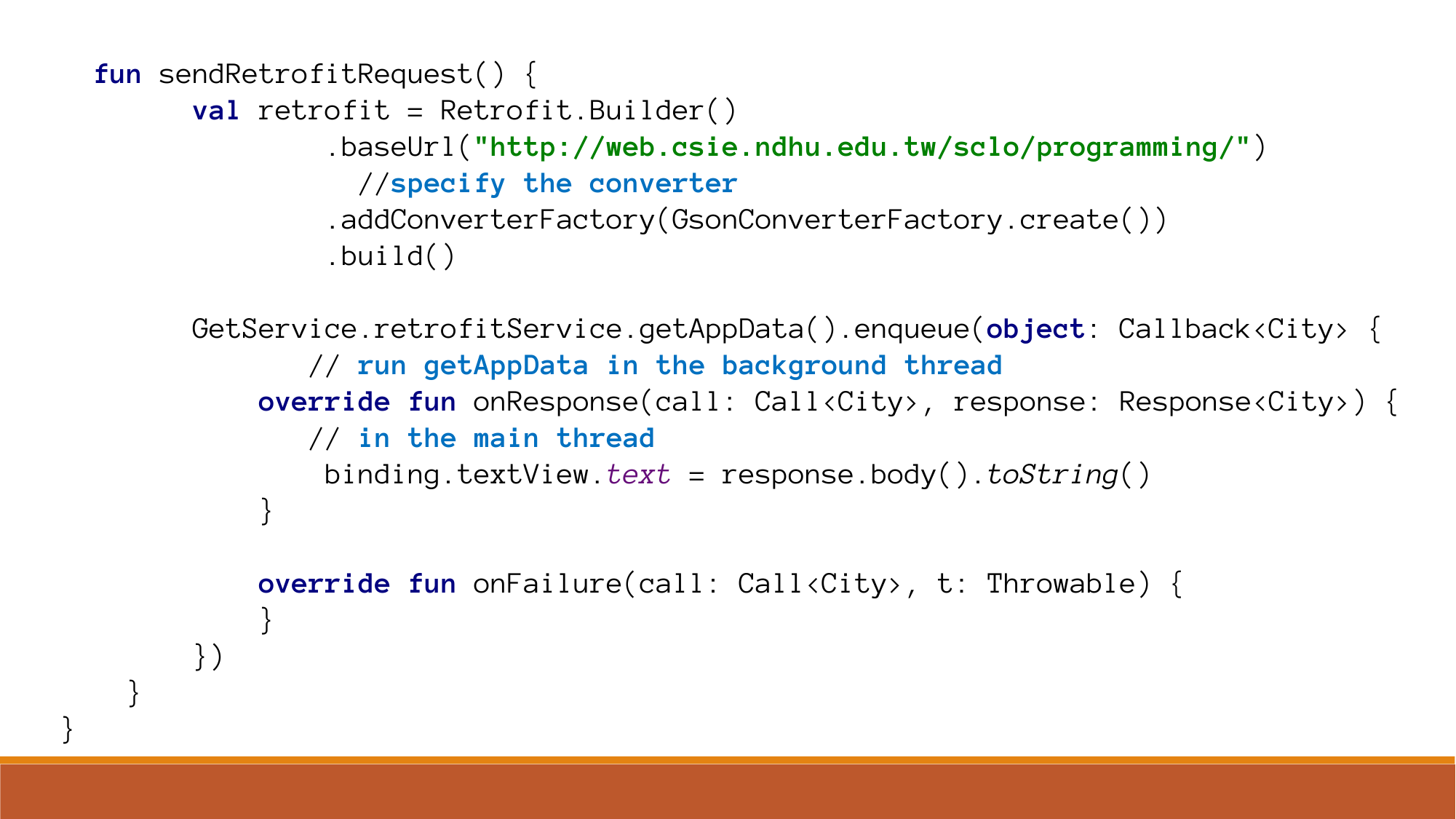

fun sendRetrofitRequest() {
        val retrofit = Retrofit.Builder()
                .baseUrl("http://web.csie.ndhu.edu.tw/sclo/programming/")
                  //specify the converter
                .addConverterFactory(GsonConverterFactory.create())
                .build()
        GetService.retrofitService.getAppData().enqueue(object: Callback<City> {
               // run getAppData in the background thread
            override fun onResponse(call: Call<City>, response: Response<City>) {
               // in the main thread
                binding.textView.text = response.body().toString()
            }
            override fun onFailure(call: Call<City>, t: Throwable) {
            }
        })
    }
}